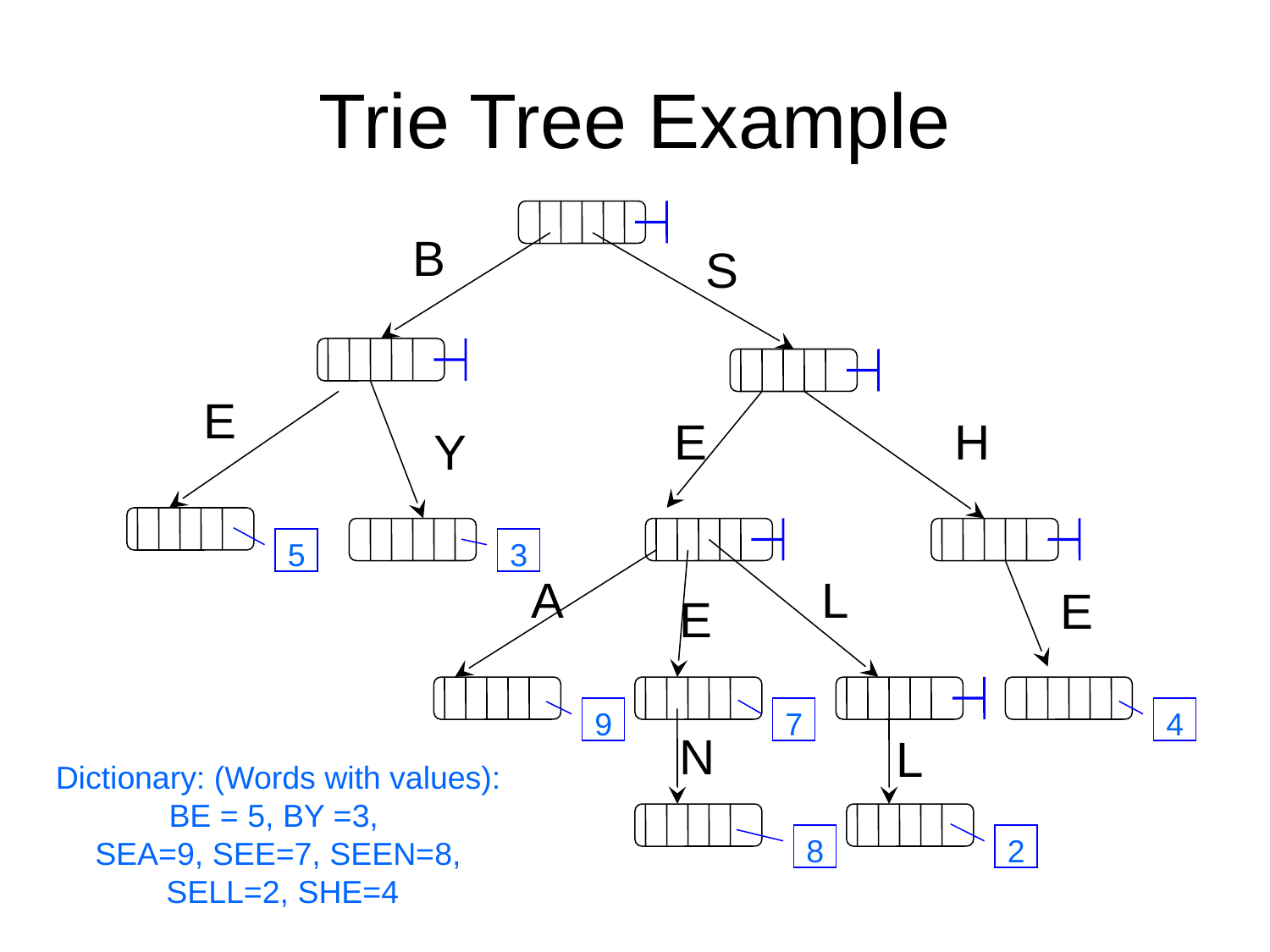

# Trie Tree Example

B

S

E

E
H
Y

5
3

A
L
E
E

9
7

4

N

L
Dictionary: (Words with values):
BE = 5, BY =3,
SEA=9, SEE=7, SEEN=8,
 SELL=2, SHE=4

8
2